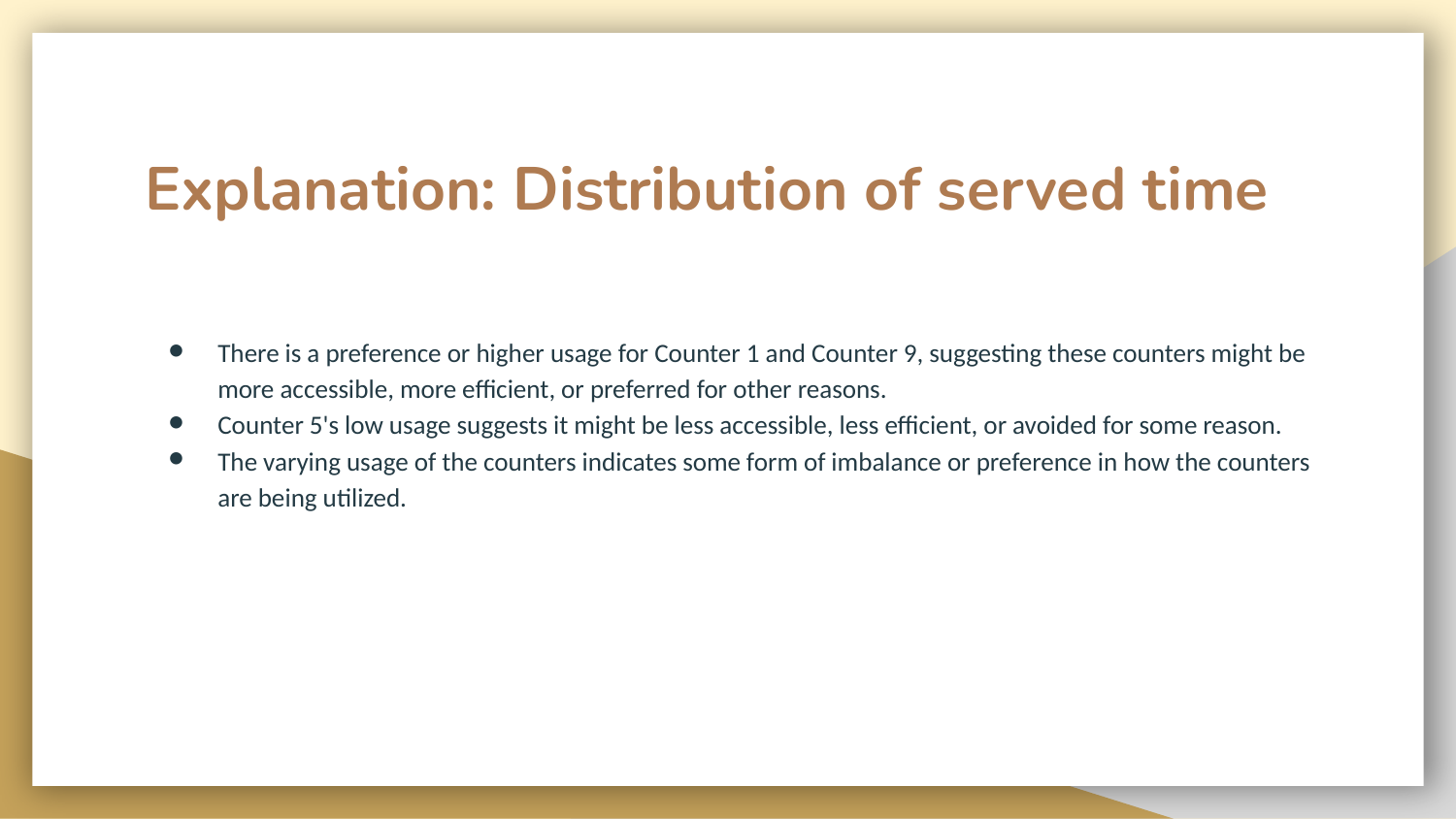

# Explanation: Distribution of served time
There is a preference or higher usage for Counter 1 and Counter 9, suggesting these counters might be more accessible, more efficient, or preferred for other reasons.
Counter 5's low usage suggests it might be less accessible, less efficient, or avoided for some reason.
The varying usage of the counters indicates some form of imbalance or preference in how the counters are being utilized.